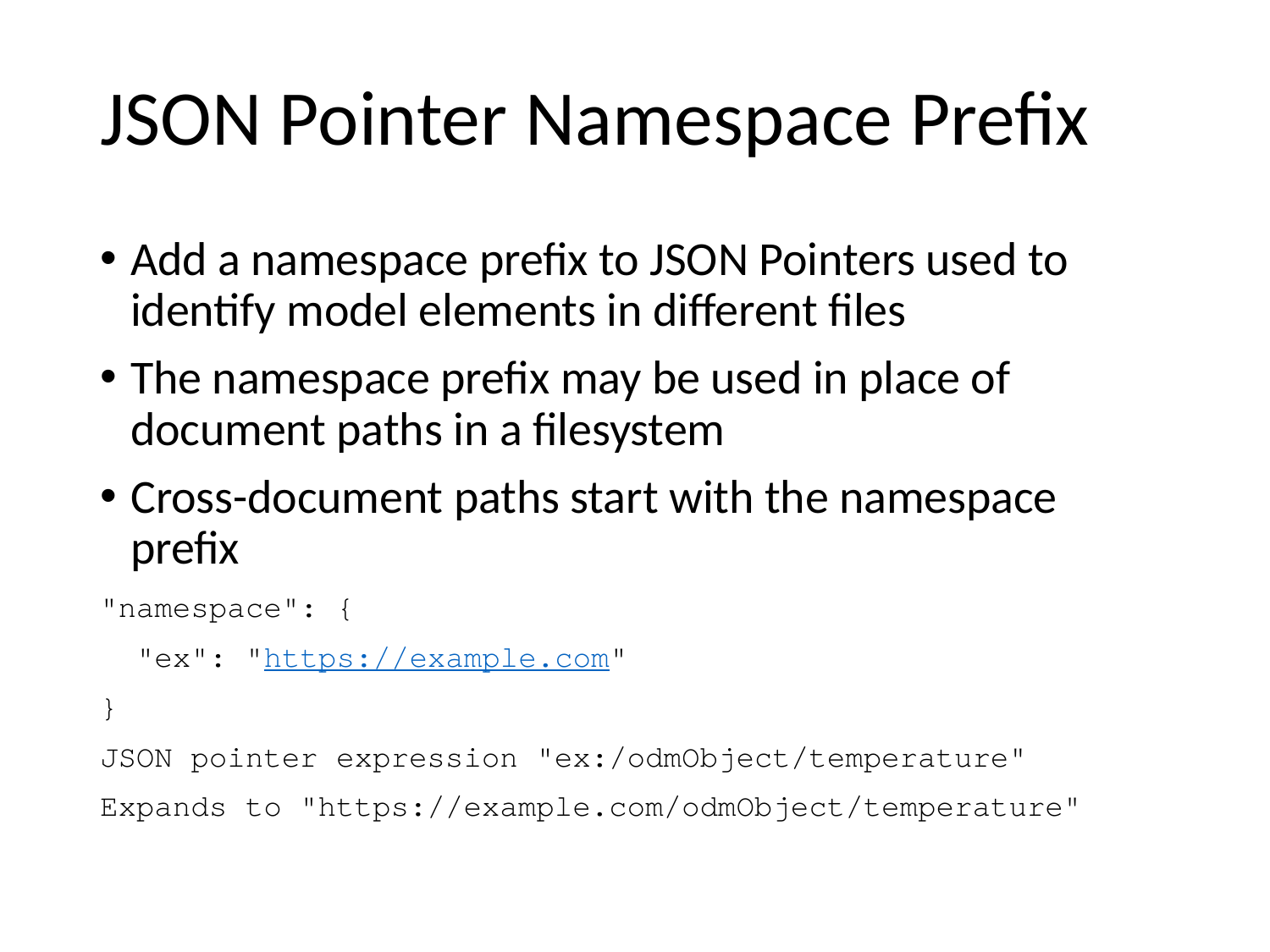

# JSON Pointer Namespace Prefix
Add a namespace prefix to JSON Pointers used to identify model elements in different files
The namespace prefix may be used in place of document paths in a filesystem
Cross-document paths start with the namespace prefix
"namespace": {
  "ex": "https://example.com"
}
JSON pointer expression "ex:/odmObject/temperature"
Expands to "https://example.com/odmObject/temperature"